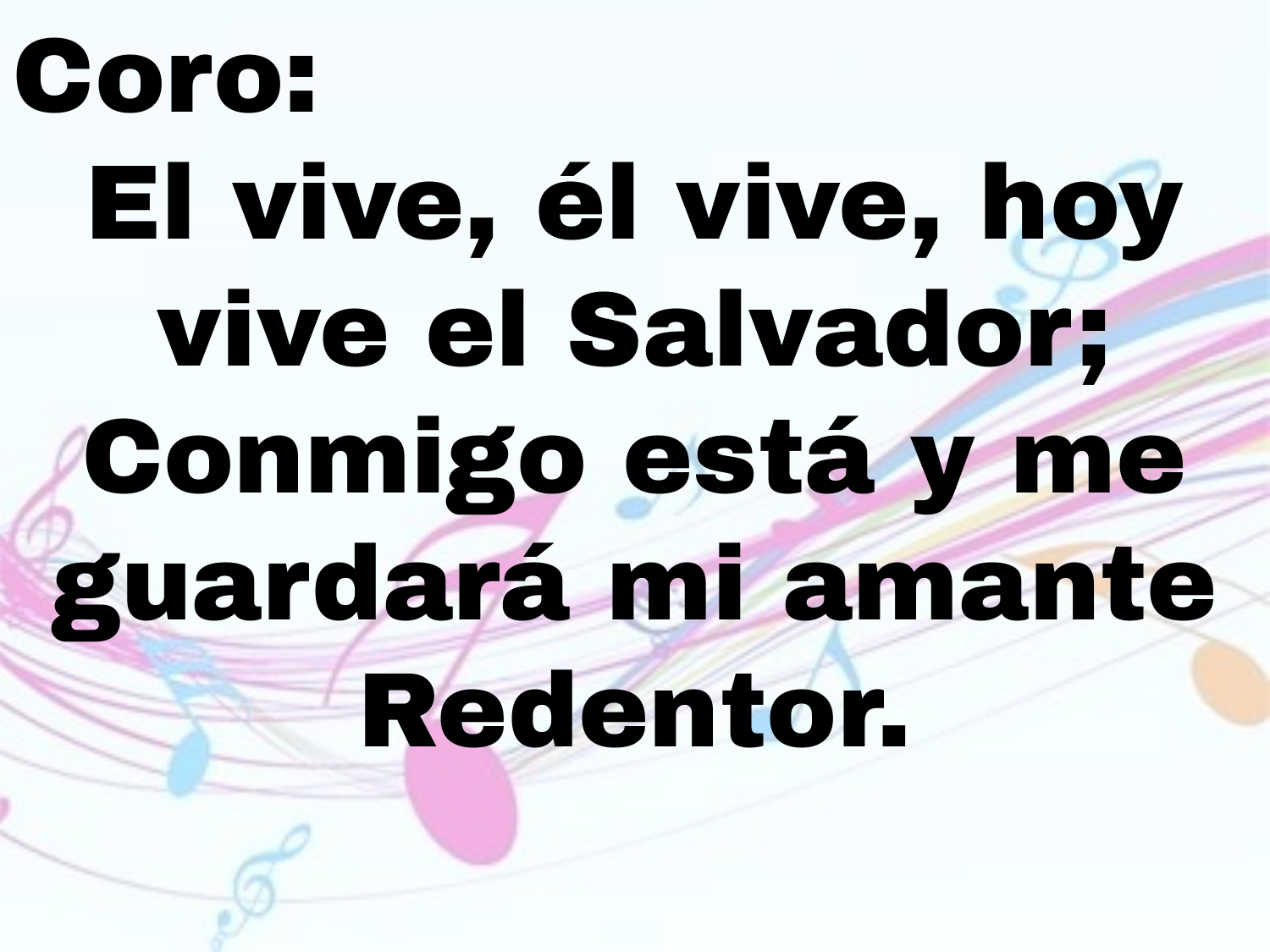

Coro:
El vive, él vive, hoy vive el Salvador; Conmigo está y me guardará mi amante Redentor.